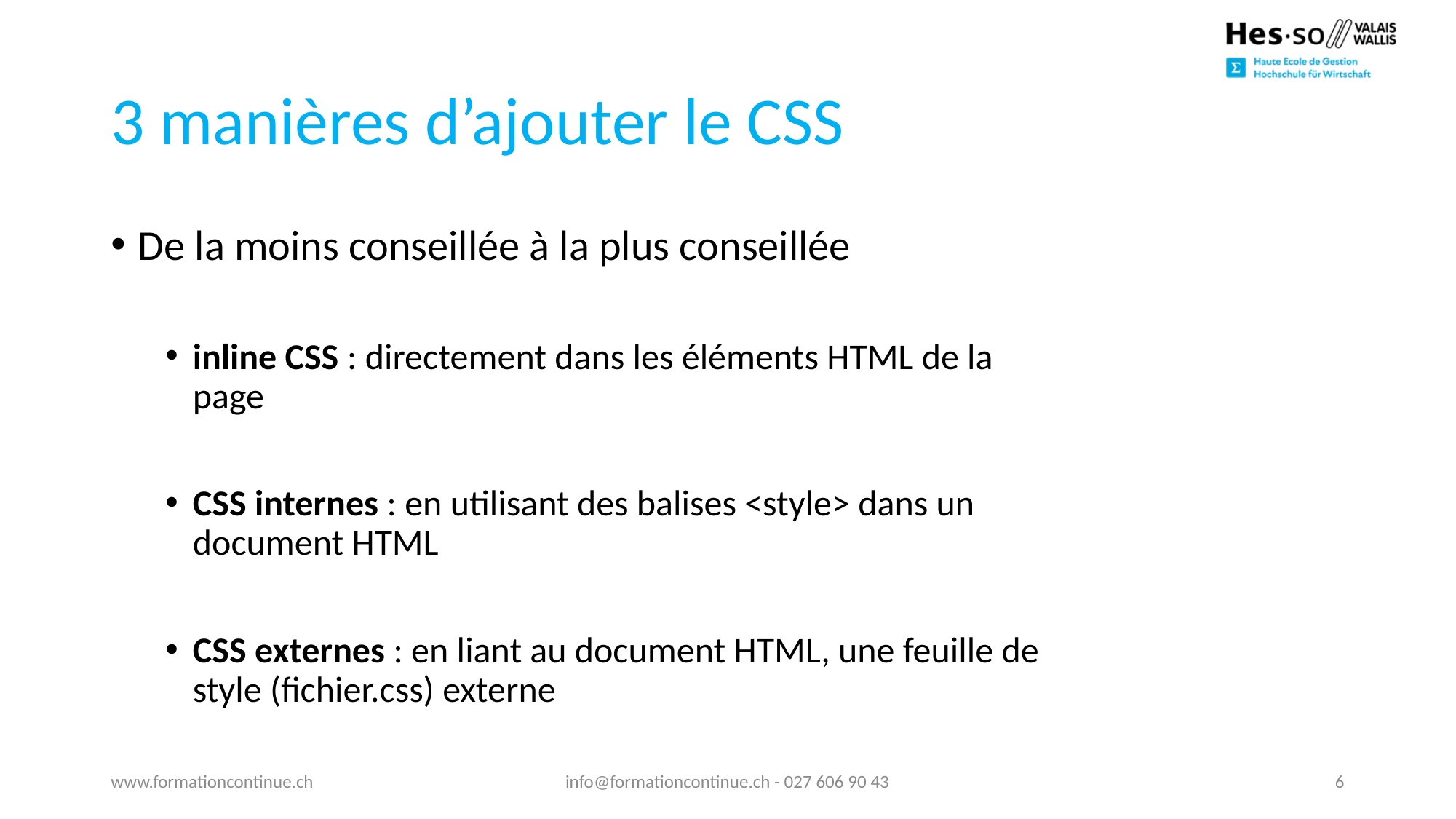

# 3 manières d’ajouter le CSS
De la moins conseillée à la plus conseillée

inline CSS : directement dans les éléments HTML de la page

CSS internes : en utilisant des balises <style> dans un document HTML

CSS externes : en liant au document HTML, une feuille de style (fichier.css) externe
www.formationcontinue.ch
info@formationcontinue.ch - 027 606 90 43
6